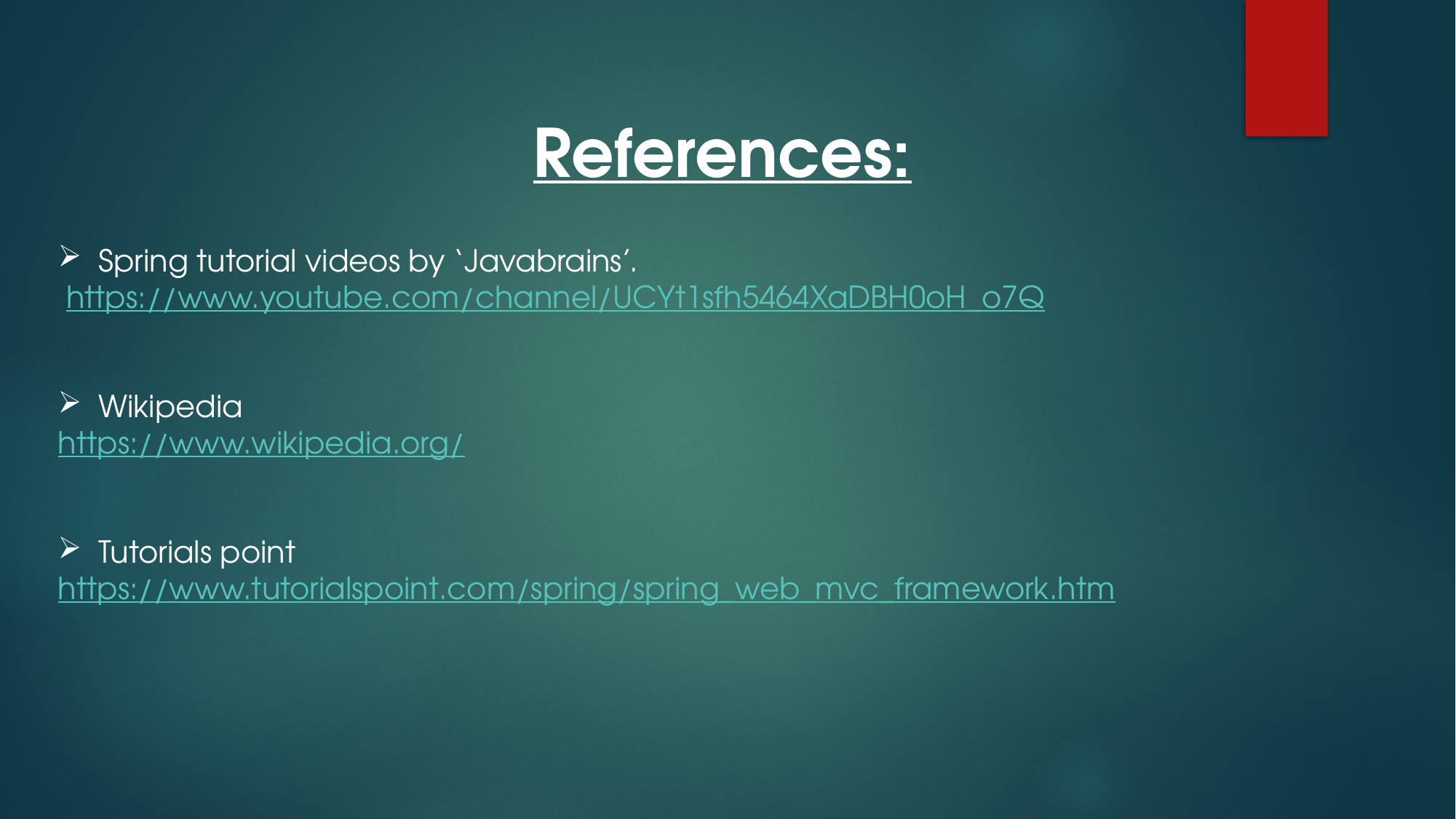

References:

Spring tutorial videos by ‘Javabrains’.
 https://www.youtube.com/channel/UCYt1sfh5464XaDBH0oH_o7Q

Wikipedia
https://www.wikipedia.org/

Tutorials point
https://www.tutorialspoint.com/spring/spring_web_mvc_framework.htm